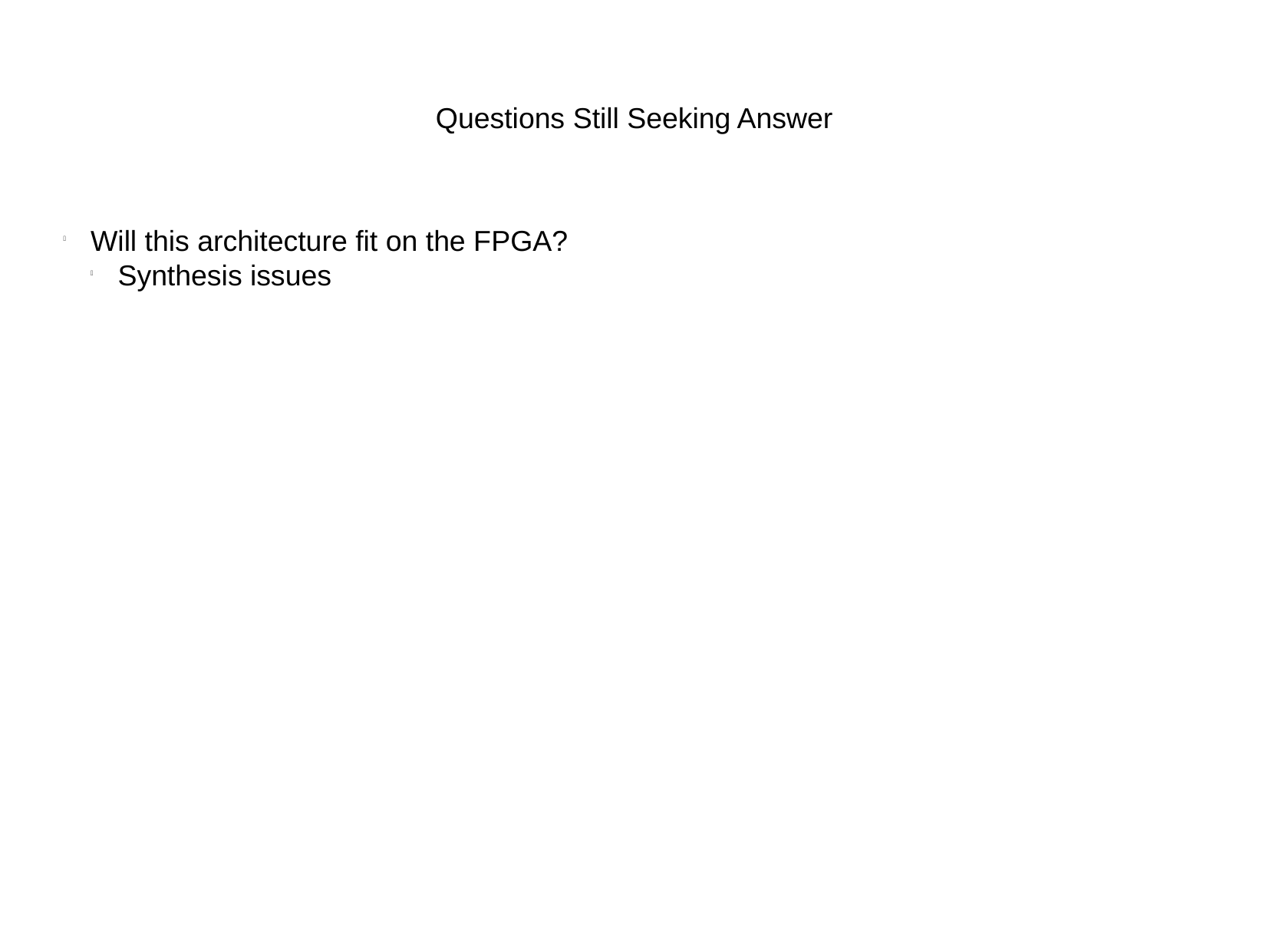

Questions Still Seeking Answer
Will this architecture fit on the FPGA?
Synthesis issues